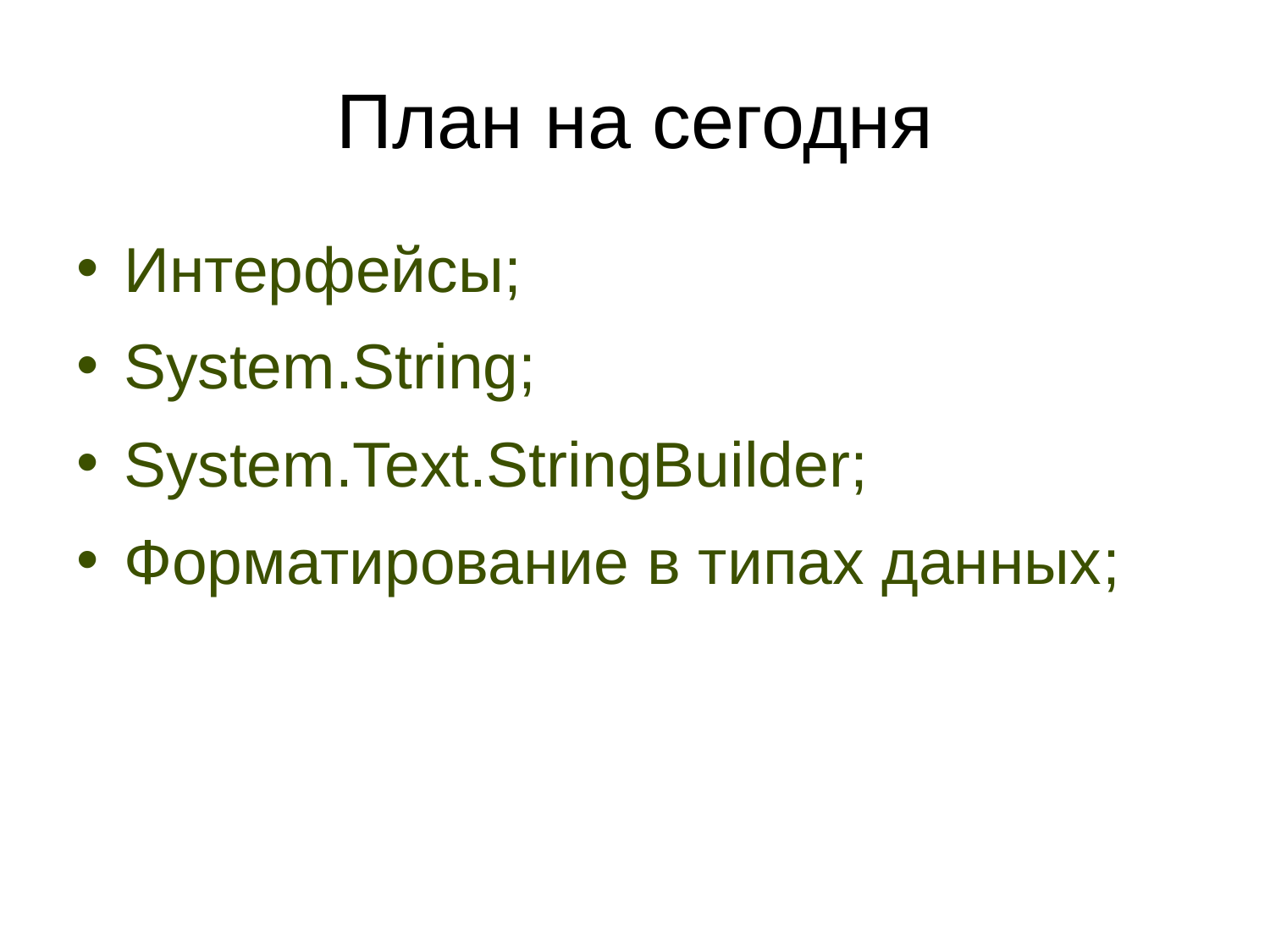

# План на сегодня
Интерфейсы;
System.String;
System.Text.StringBuilder;
Форматирование в типах данных;